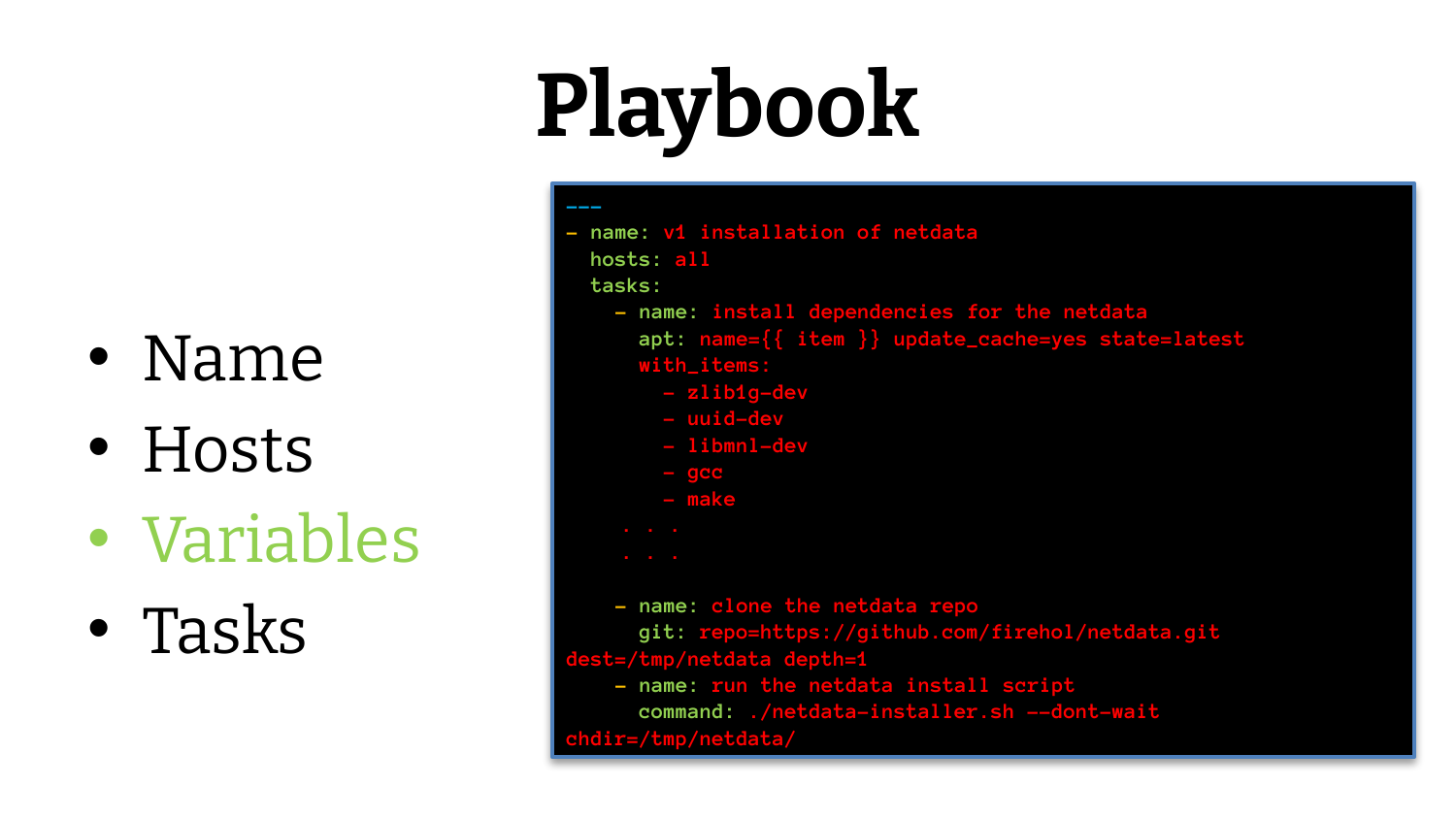

# Playbook
---
- name: v1 installation of netdata
  hosts: all
  tasks:
    - name: install dependencies for the netdata
      apt: name={{ item }} update_cache=yes state=latest
      with_items:
        - zlib1g-dev
        - uuid-dev
        - libmnl-dev
        - gcc
        - make
. . .
. . .

    - name: clone the netdata repo
      git: repo=https://github.com/firehol/netdata.git dest=/tmp/netdata depth=1
    - name: run the netdata install script
      command: ./netdata-installer.sh --dont-wait chdir=/tmp/netdata/
Name
Hosts
Variables
Tasks